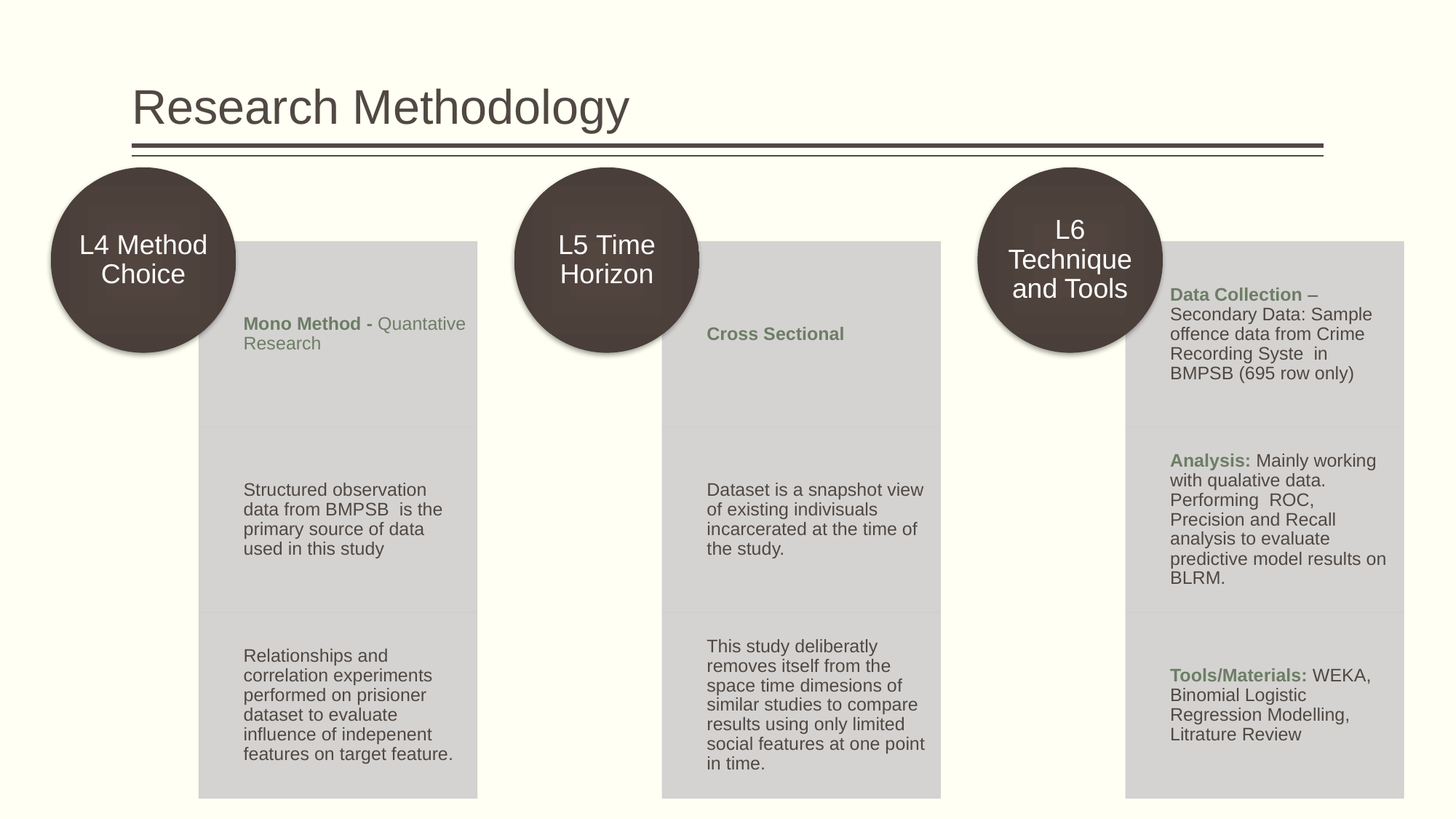

# Research Methodology
Mono Method - Quantative Research
Structured observation data from BMPSB  is the primary source of data used in this study
Relationships and correlation experiments performed on prisioner dataset to evaluate influence of indepenent features on target feature.
L4 Method Choice
Cross Sectional
Dataset is a snapshot view of existing indivisuals incarcerated at the time of the study.
This study deliberatly removes itself from the space time dimesions of similar studies to compare results using only limited social features at one point in time.
L5 Time Horizon
Data Collection – Secondary Data: Sample offence data from Crime Recording Syste  in BMPSB (695 row only)
Analysis: Mainly working with qualative data. Performing  ROC, Precision and Recall analysis to evaluate predictive model results on BLRM.
Tools/Materials: WEKA, Binomial Logistic Regression Modelling, Litrature Review
L6 Technique and Tools